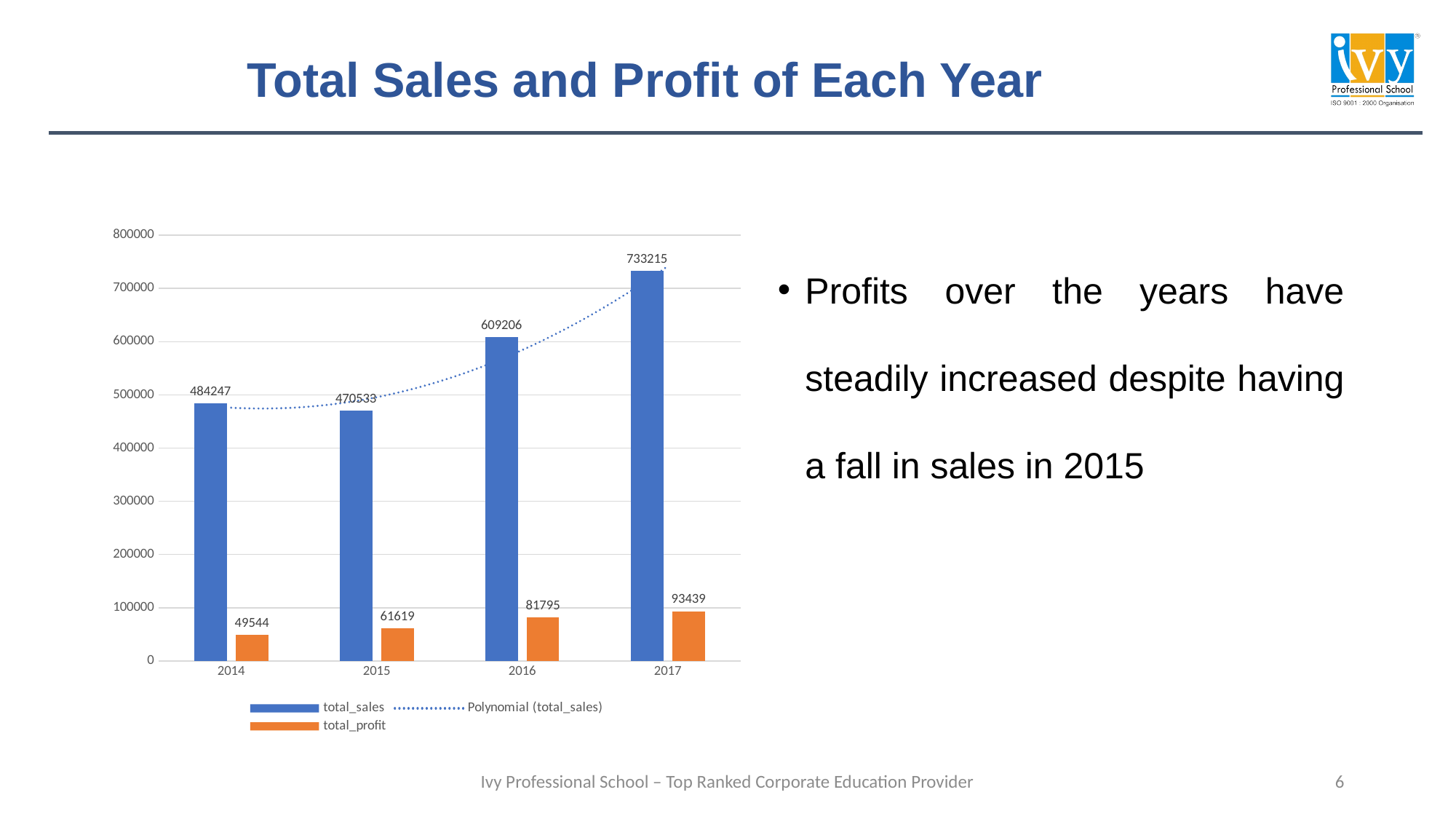

# Total Sales and Profit of Each Year

### Chart

| Category | total_sales | total_profit |
|---|---|---|
| 2014 | 484247.0 | 49544.0 |
| 2015 | 470533.0 | 61619.0 |
| 2016 | 609206.0 | 81795.0 |
| 2017 | 733215.0 | 93439.0 |
Profits over the years have steadily increased despite having a fall in sales in 2015
6